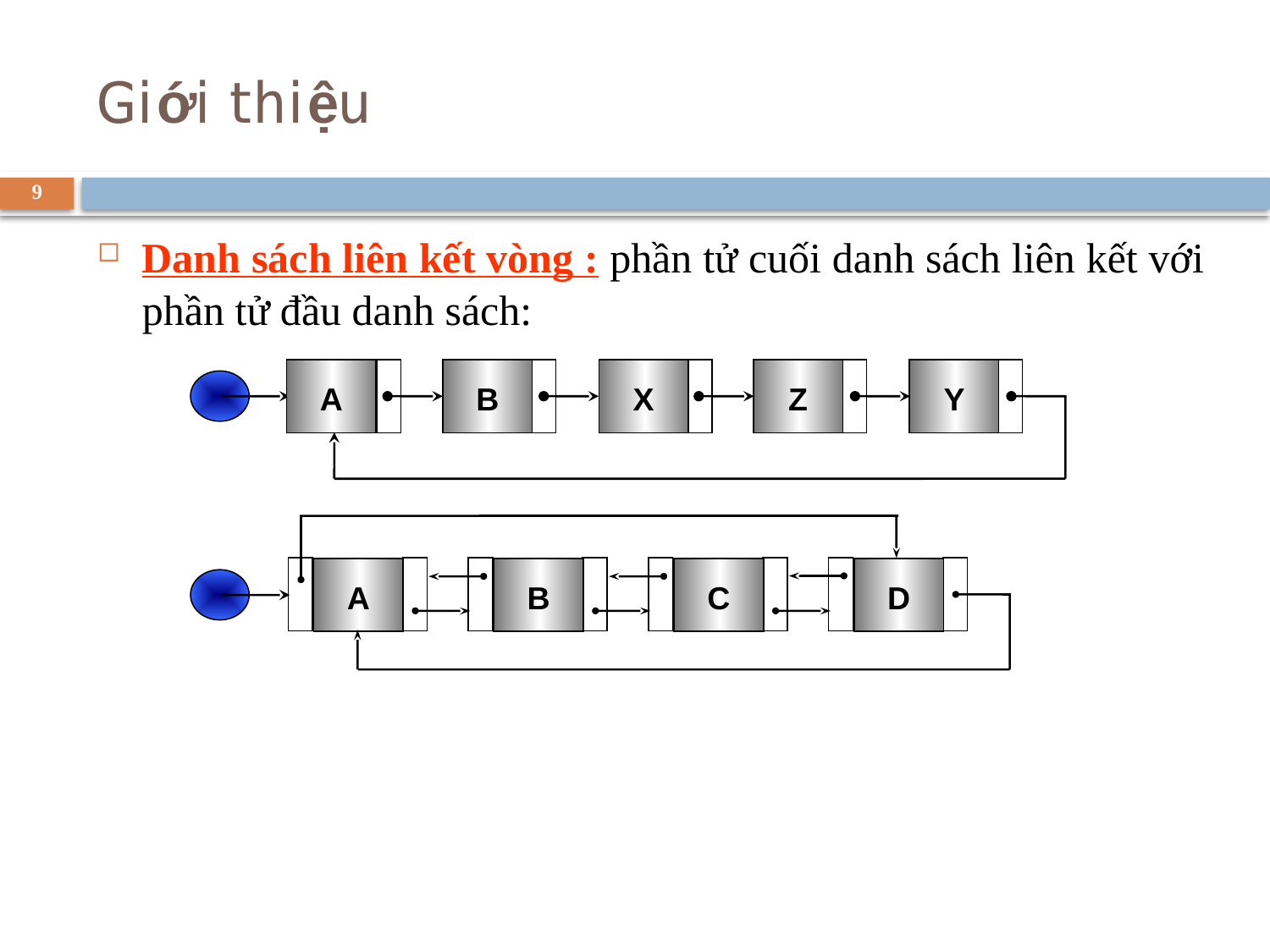

# Giới thiệu
9
Danh sách liên kết vòng : phần tử cuối danh sách liên kết với phần tử đầu danh sách:
A

B

X

Z

Y

A

B

C

D